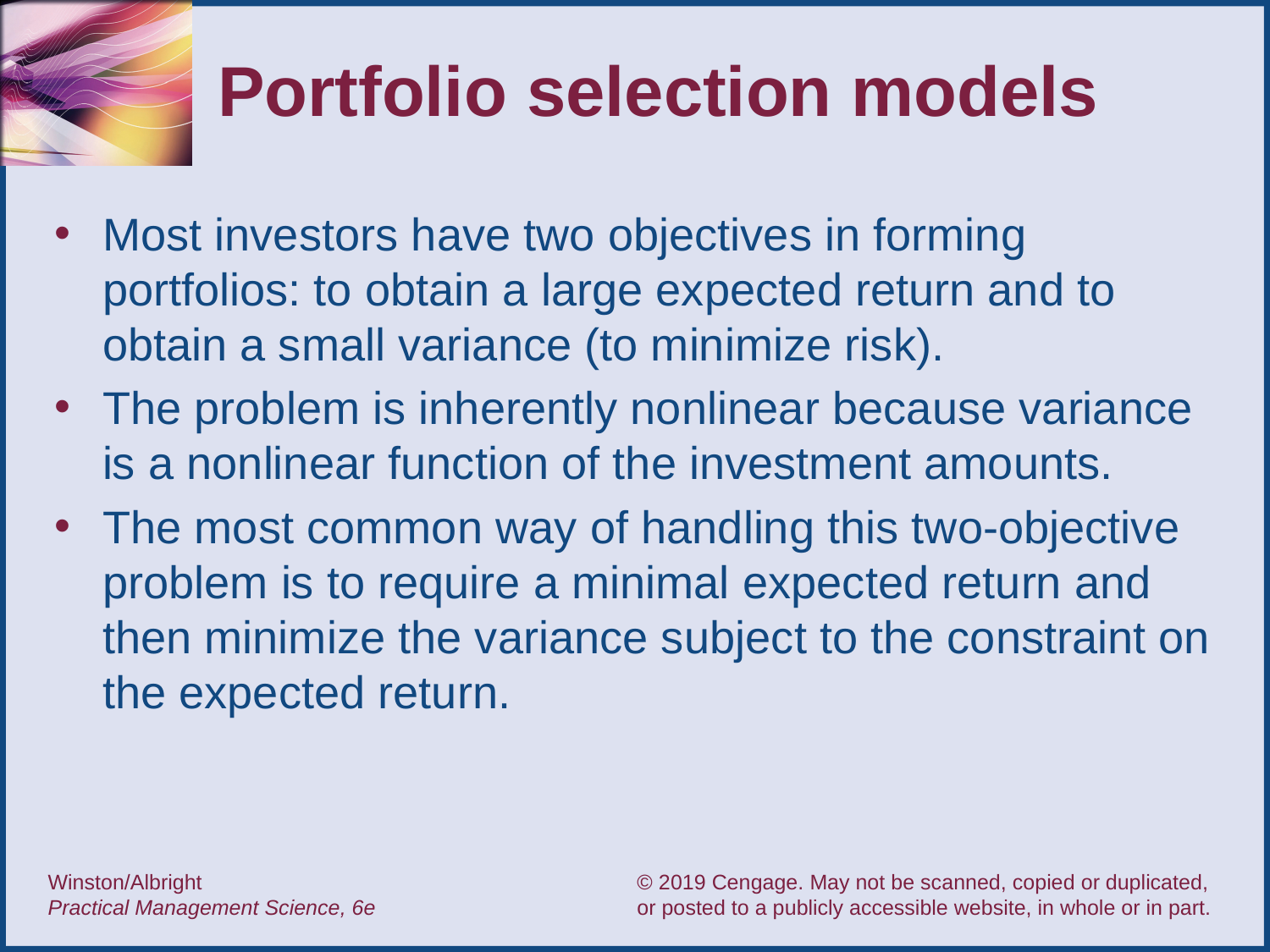

# Portfolio selection models
Most investors have two objectives in forming portfolios: to obtain a large expected return and to obtain a small variance (to minimize risk).
The problem is inherently nonlinear because variance is a nonlinear function of the investment amounts.
The most common way of handling this two-objective problem is to require a minimal expected return and then minimize the variance subject to the constraint on the expected return.